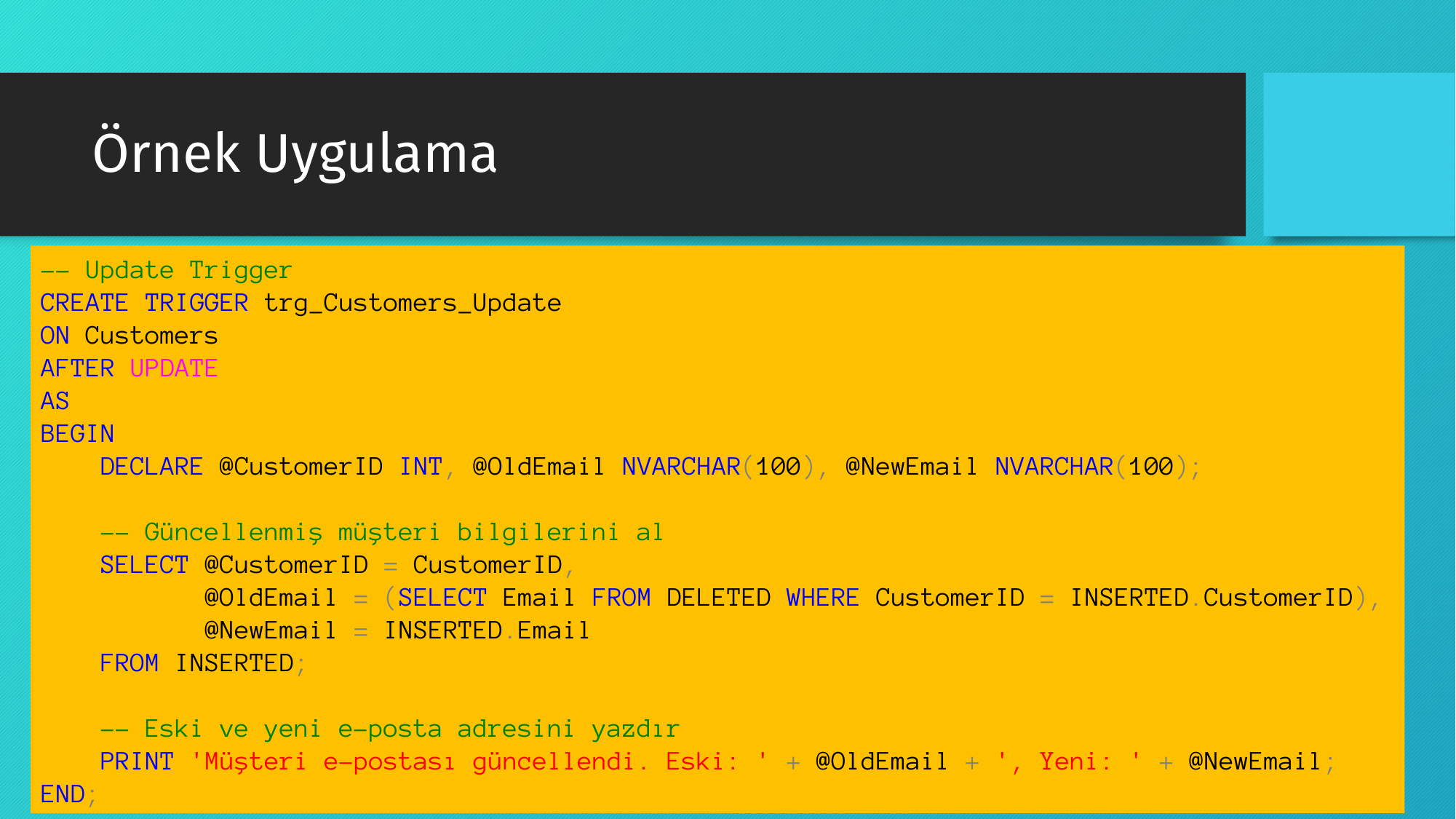

# Örnek Uygulama
-- Update Trigger
CREATE TRIGGER trg_Customers_Update
ON Customers
AFTER UPDATE
AS
BEGIN
    DECLARE @CustomerID INT, @OldEmail NVARCHAR(100), @NewEmail NVARCHAR(100);

    -- Güncellenmiş müşteri bilgilerini al
    SELECT @CustomerID = CustomerID,
           @OldEmail = (SELECT Email FROM DELETED WHERE CustomerID = INSERTED.CustomerID),
           @NewEmail = INSERTED.Email
    FROM INSERTED;

    -- Eski ve yeni e-posta adresini yazdır
    PRINT 'Müşteri e-postası güncellendi. Eski: ' + @OldEmail + ', Yeni: ' + @NewEmail;
END;